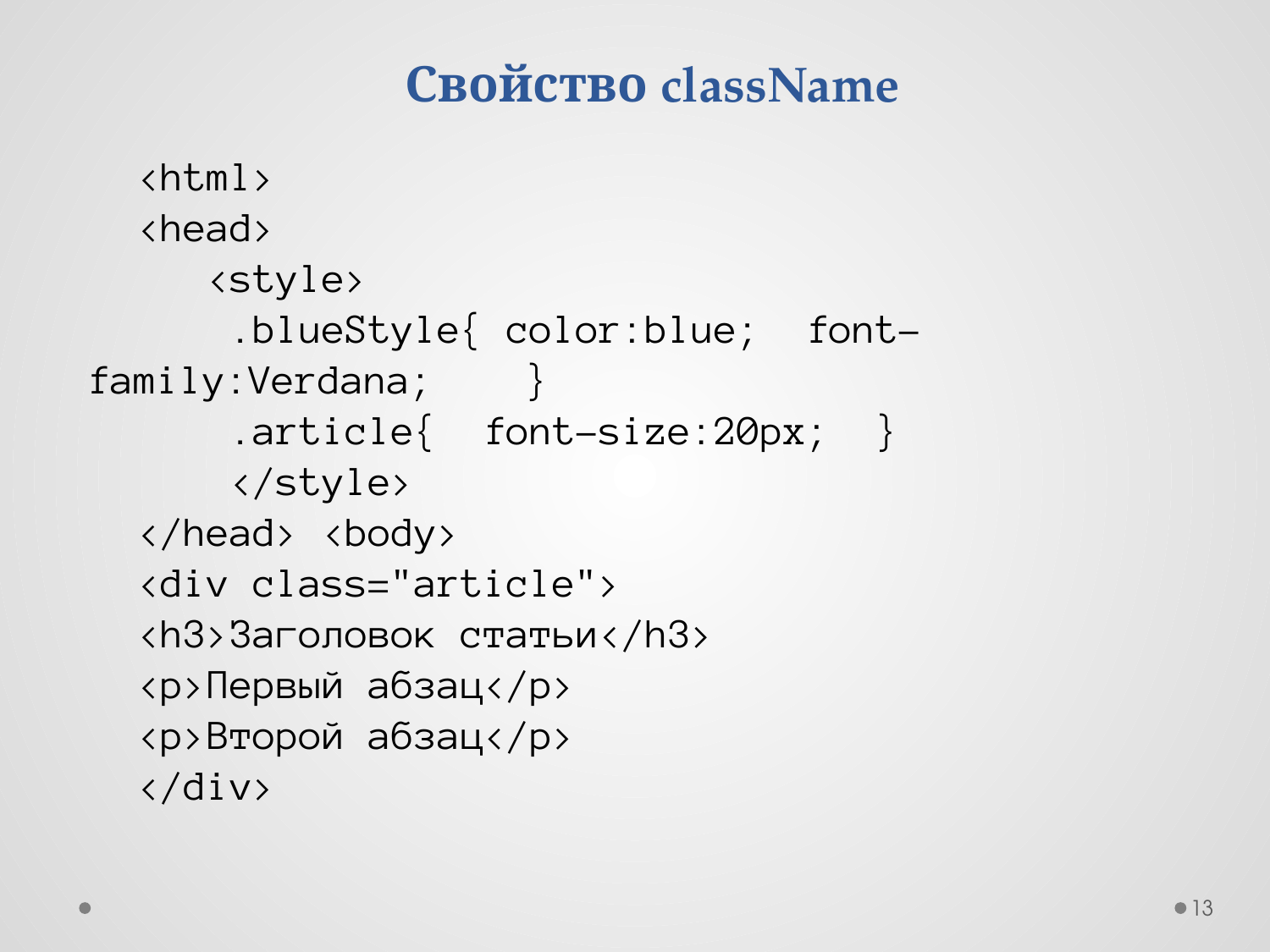

Свойство className
<html>
<head>
   <style>
    .blueStyle{ color:blue;  font-family:Verdana;    }
    .article{  font-size:20px;  }
    </style>
</head> <body>
<div class="article">
<h3>Заголовок статьи</h3>
<p>Первый абзац</p>
<p>Второй абзац</p>
</div>
13